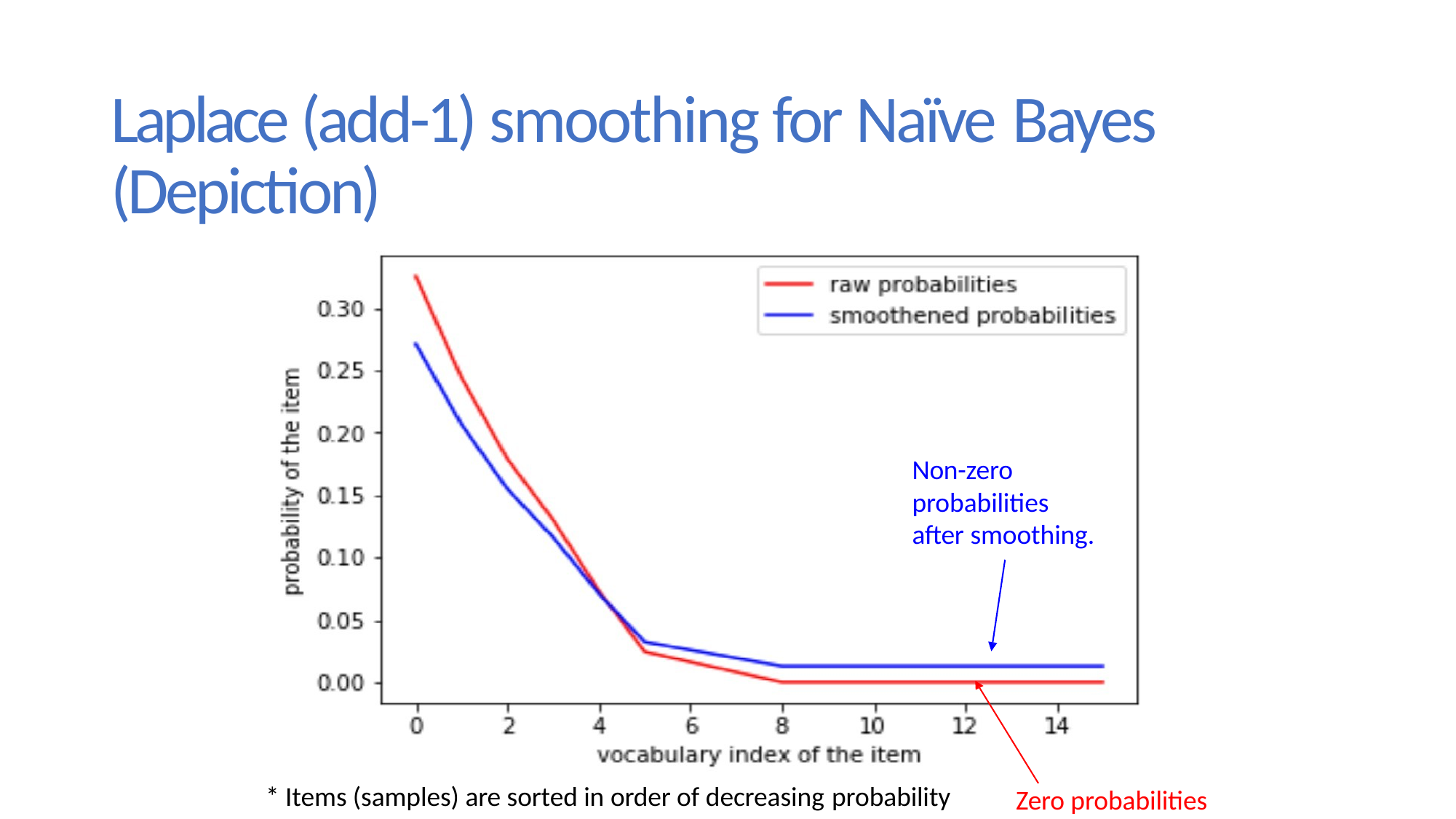

# Laplace (add-1) smoothing for Naïve Bayes  (Depiction)

Non-zero  probabilities  after smoothing.

* Items (samples) are sorted in order of decreasing probability
Zero probabilities